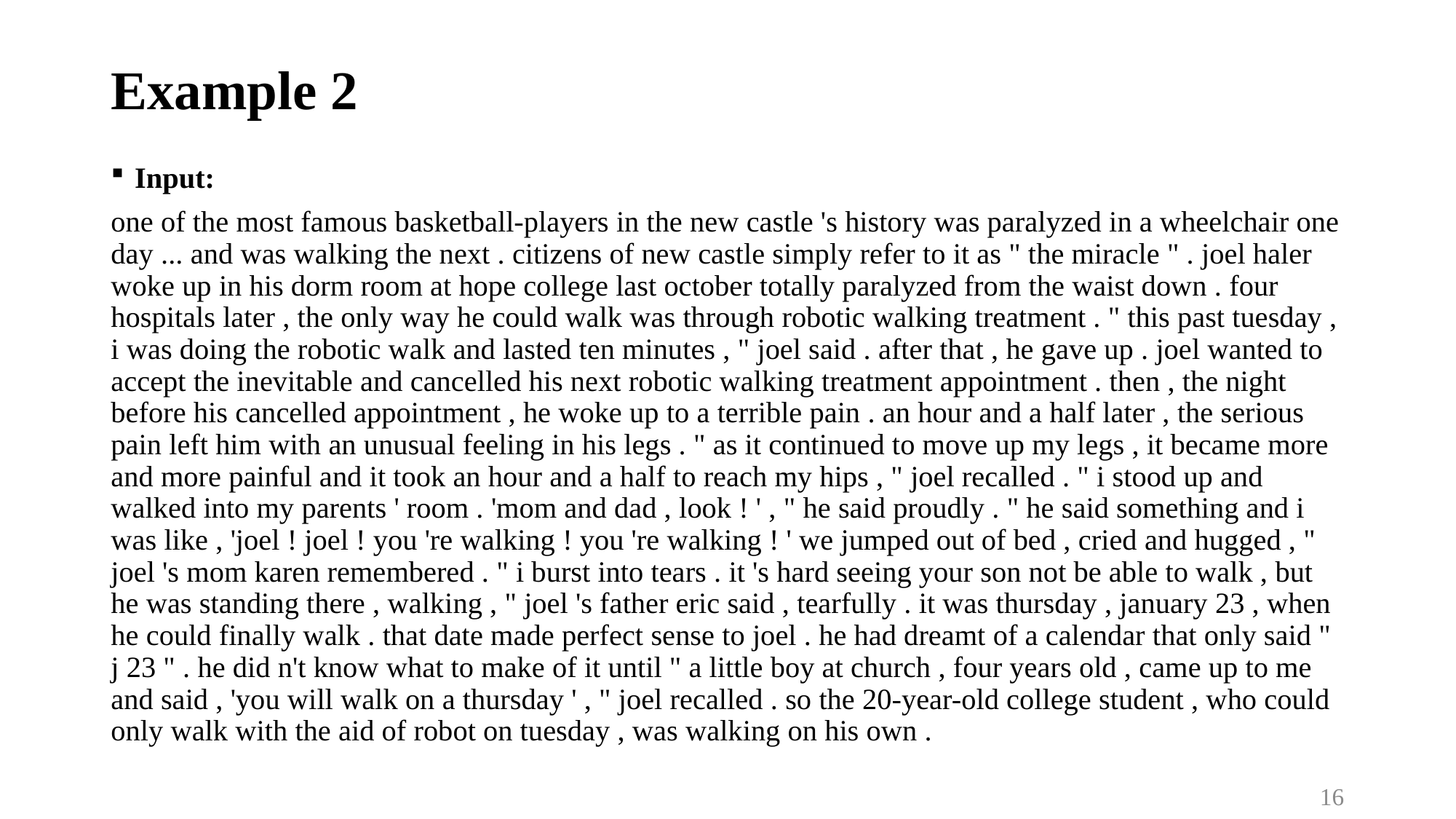

# Example 2
Input:
one of the most famous basketball-players in the new castle 's history was paralyzed in a wheelchair one day ... and was walking the next . citizens of new castle simply refer to it as " the miracle " . joel haler woke up in his dorm room at hope college last october totally paralyzed from the waist down . four hospitals later , the only way he could walk was through robotic walking treatment . " this past tuesday , i was doing the robotic walk and lasted ten minutes , " joel said . after that , he gave up . joel wanted to accept the inevitable and cancelled his next robotic walking treatment appointment . then , the night before his cancelled appointment , he woke up to a terrible pain . an hour and a half later , the serious pain left him with an unusual feeling in his legs . " as it continued to move up my legs , it became more and more painful and it took an hour and a half to reach my hips , " joel recalled . " i stood up and walked into my parents ' room . 'mom and dad , look ! ' , " he said proudly . " he said something and i was like , 'joel ! joel ! you 're walking ! you 're walking ! ' we jumped out of bed , cried and hugged , " joel 's mom karen remembered . " i burst into tears . it 's hard seeing your son not be able to walk , but he was standing there , walking , " joel 's father eric said , tearfully . it was thursday , january 23 , when he could finally walk . that date made perfect sense to joel . he had dreamt of a calendar that only said " j 23 " . he did n't know what to make of it until " a little boy at church , four years old , came up to me and said , 'you will walk on a thursday ' , " joel recalled . so the 20-year-old college student , who could only walk with the aid of robot on tuesday , was walking on his own .

16